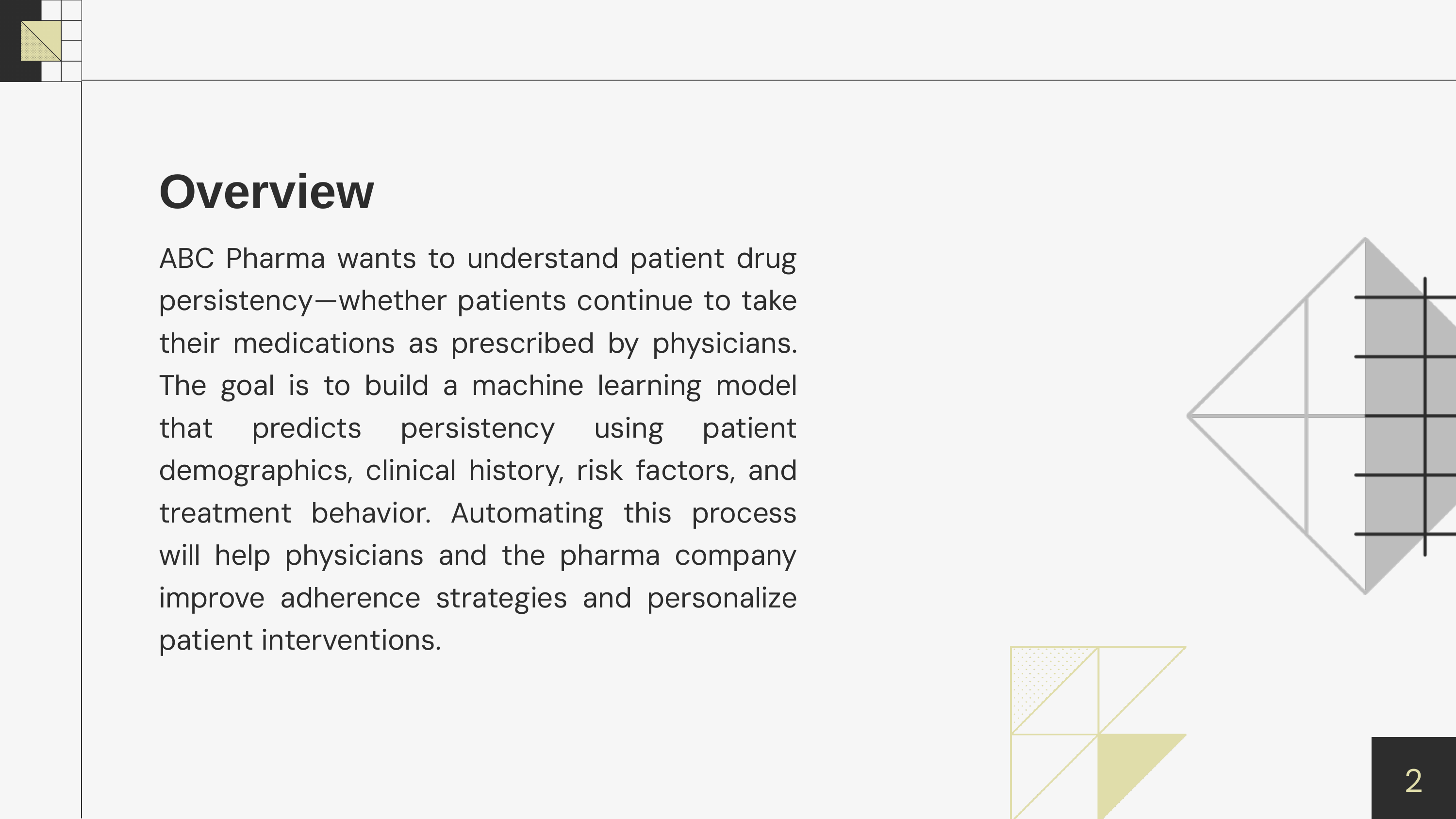

Overview
ABC Pharma wants to understand patient drug persistency—whether patients continue to take their medications as prescribed by physicians. The goal is to build a machine learning model that predicts persistency using patient demographics, clinical history, risk factors, and treatment behavior. Automating this process will help physicians and the pharma company improve adherence strategies and personalize patient interventions.

2